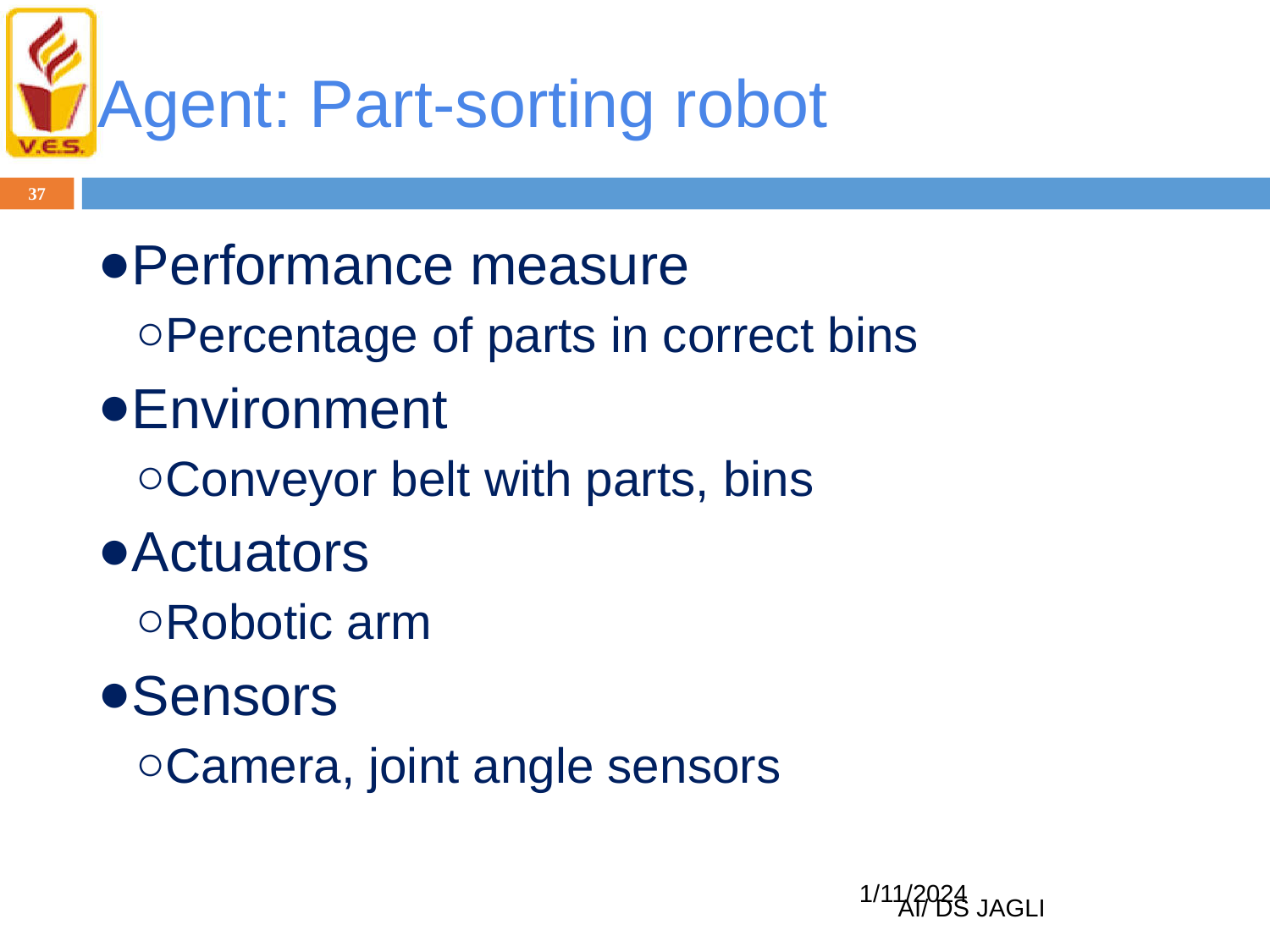

# Agent: Part-sorting robot
37
Performance measure
Percentage of parts in correct bins
Environment
Conveyor belt with parts, bins
Actuators
Robotic arm
Sensors
Camera, joint angle sensors
1/11/2024
AI/ DS JAGLI